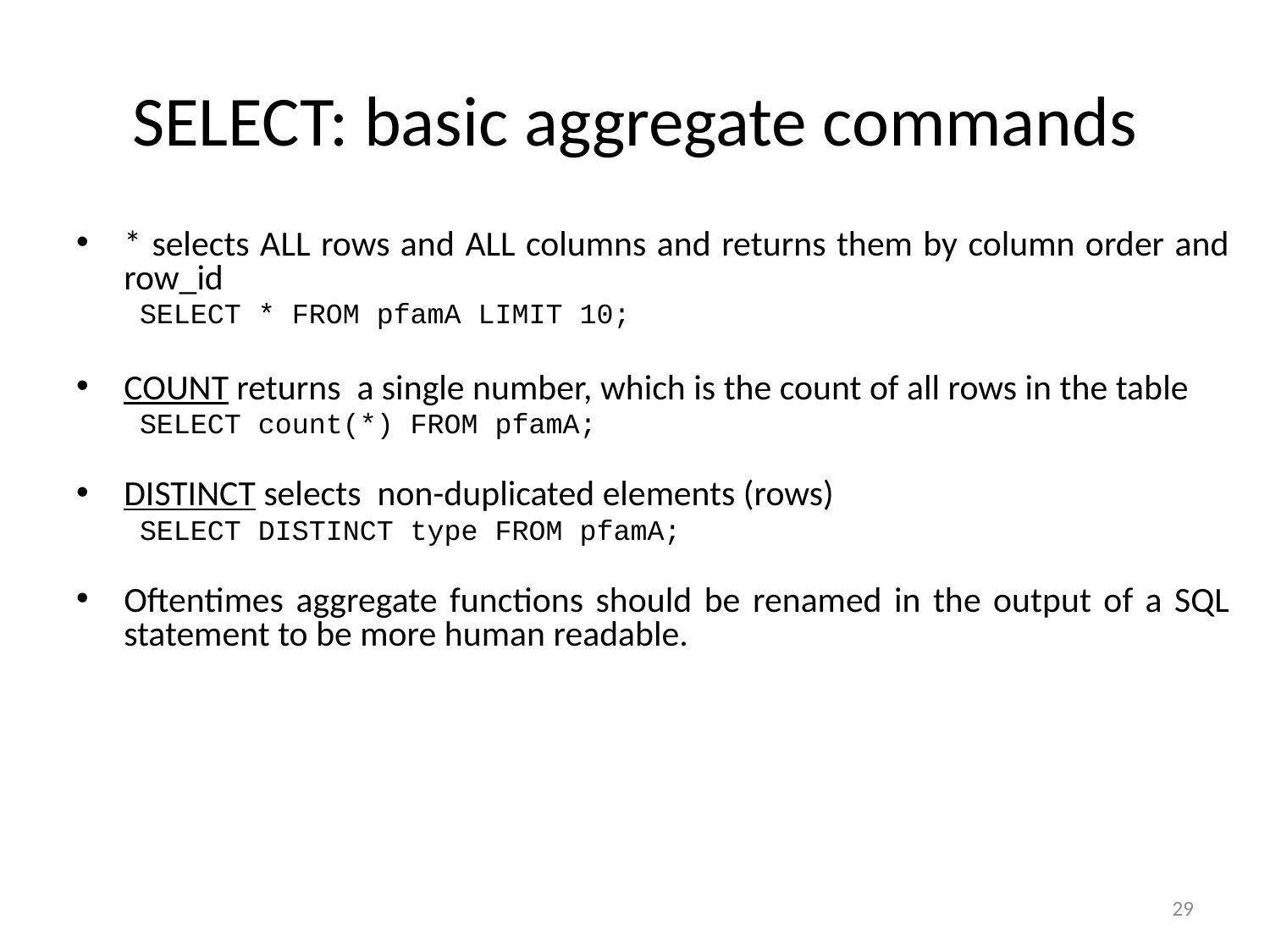

# SELECT: basic aggregate commands
* selects ALL rows and ALL columns and returns them by column order and row_id
SELECT * FROM pfamA LIMIT 10;

COUNT returns  a single number, which is the count of all rows in the table
SELECT count(*) FROM pfamA;

DISTINCT selects  non-duplicated elements (rows)
SELECT DISTINCT type FROM pfamA;

Oftentimes aggregate functions should be renamed in the output of a SQL statement to be more human readable.
29